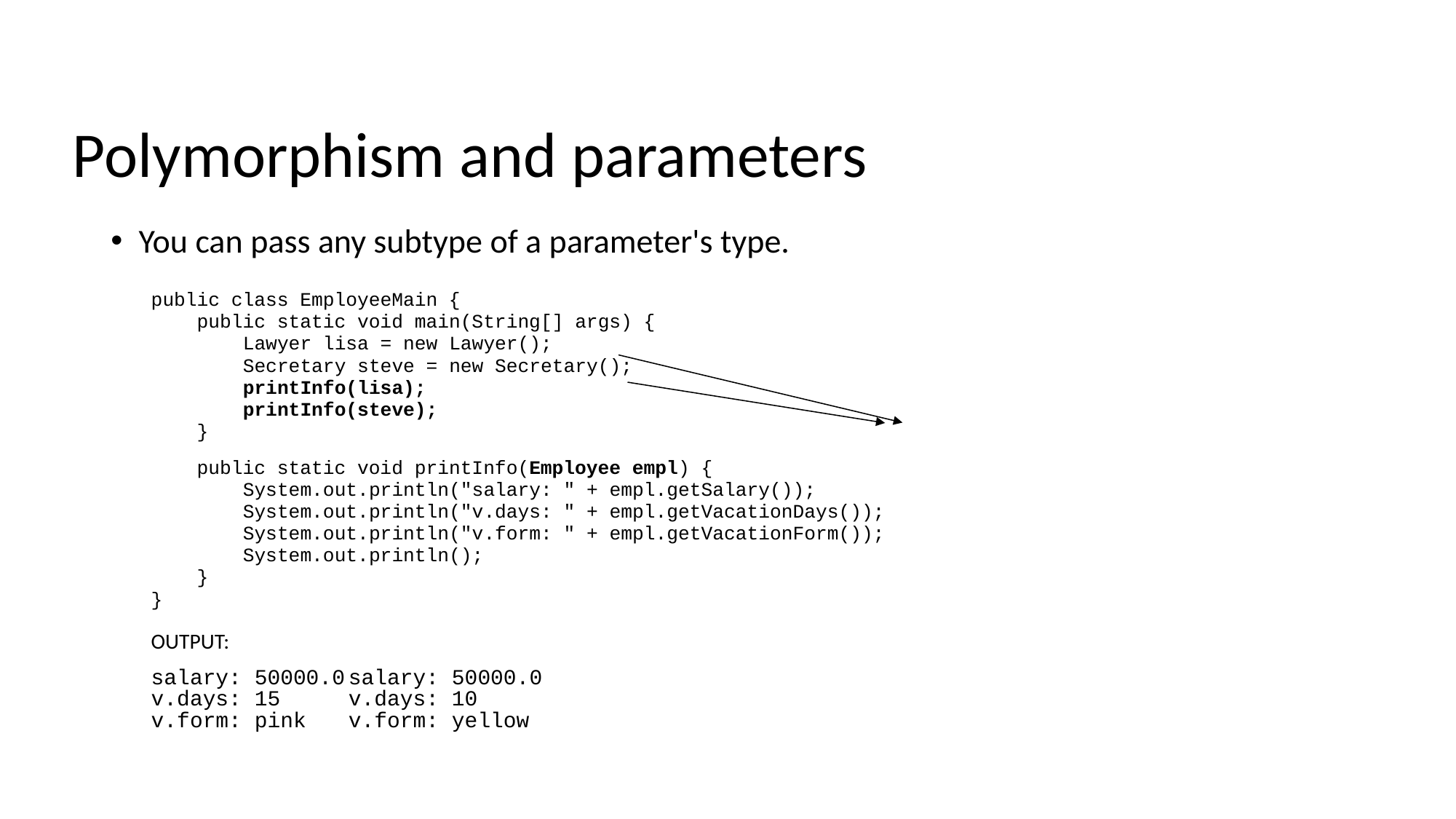

Polymorphism and parameters
You can pass any subtype of a parameter's type.

public class EmployeeMain {
    public static void main(String[] args) {
        Lawyer lisa = new Lawyer();
        Secretary steve = new Secretary();
        printInfo(lisa);
        printInfo(steve);
    }

    public static void printInfo(Employee empl) {
        System.out.println("salary: " + empl.getSalary());
        System.out.println("v.days: " + empl.getVacationDays());
        System.out.println("v.form: " + empl.getVacationForm());
        System.out.println();
    }
}

OUTPUT:

salary: 50000.0	salary: 50000.0
v.days: 15	v.days: 10
v.form: pink	v.form: yellow